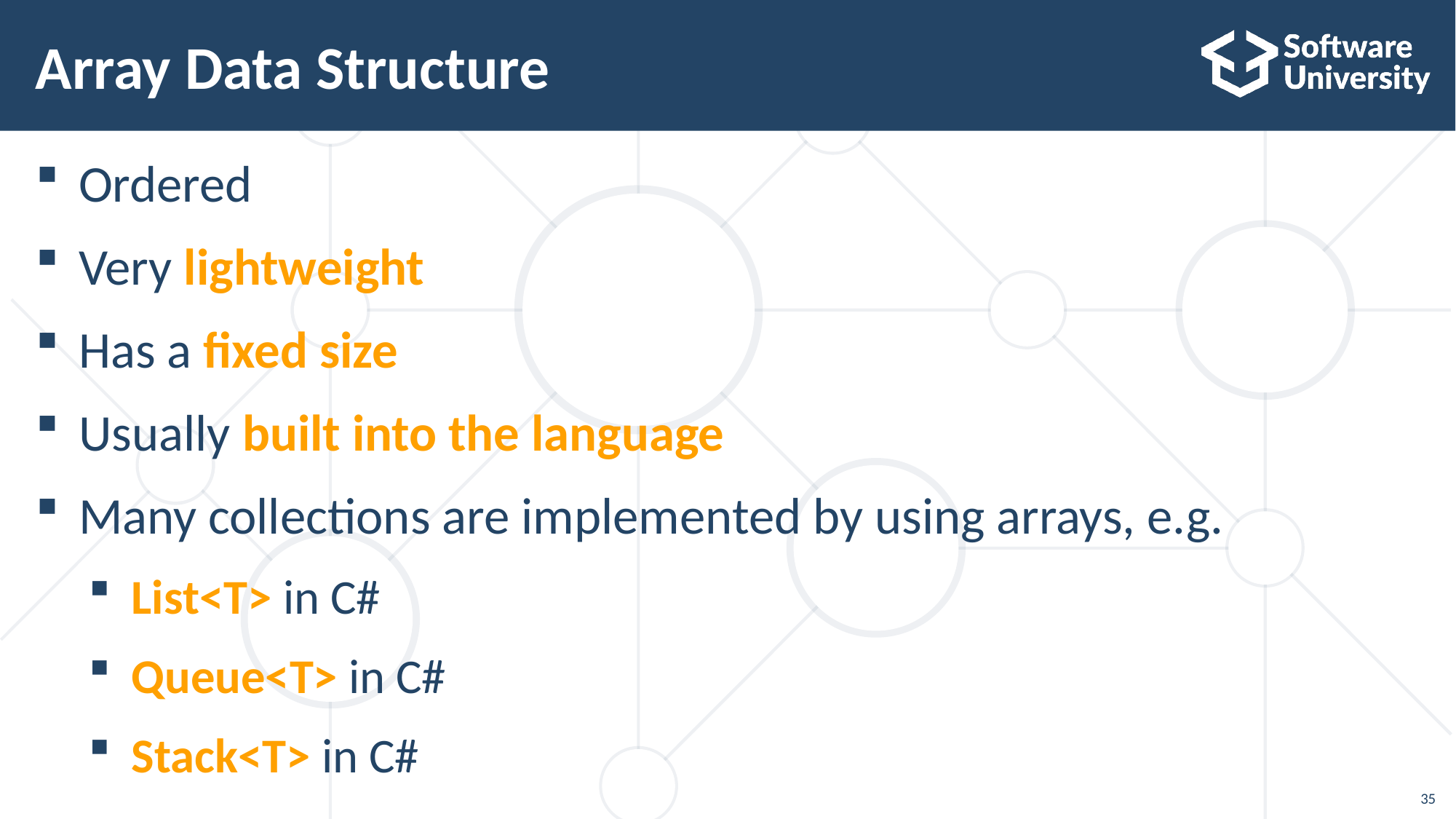

# Array Data Structure
Ordered
Very lightweight
Has a fixed size
Usually built into the language
Many collections are implemented by using arrays, e.g.
List<T> in C#
Queue<T> in C#
Stack<T> in C#
35